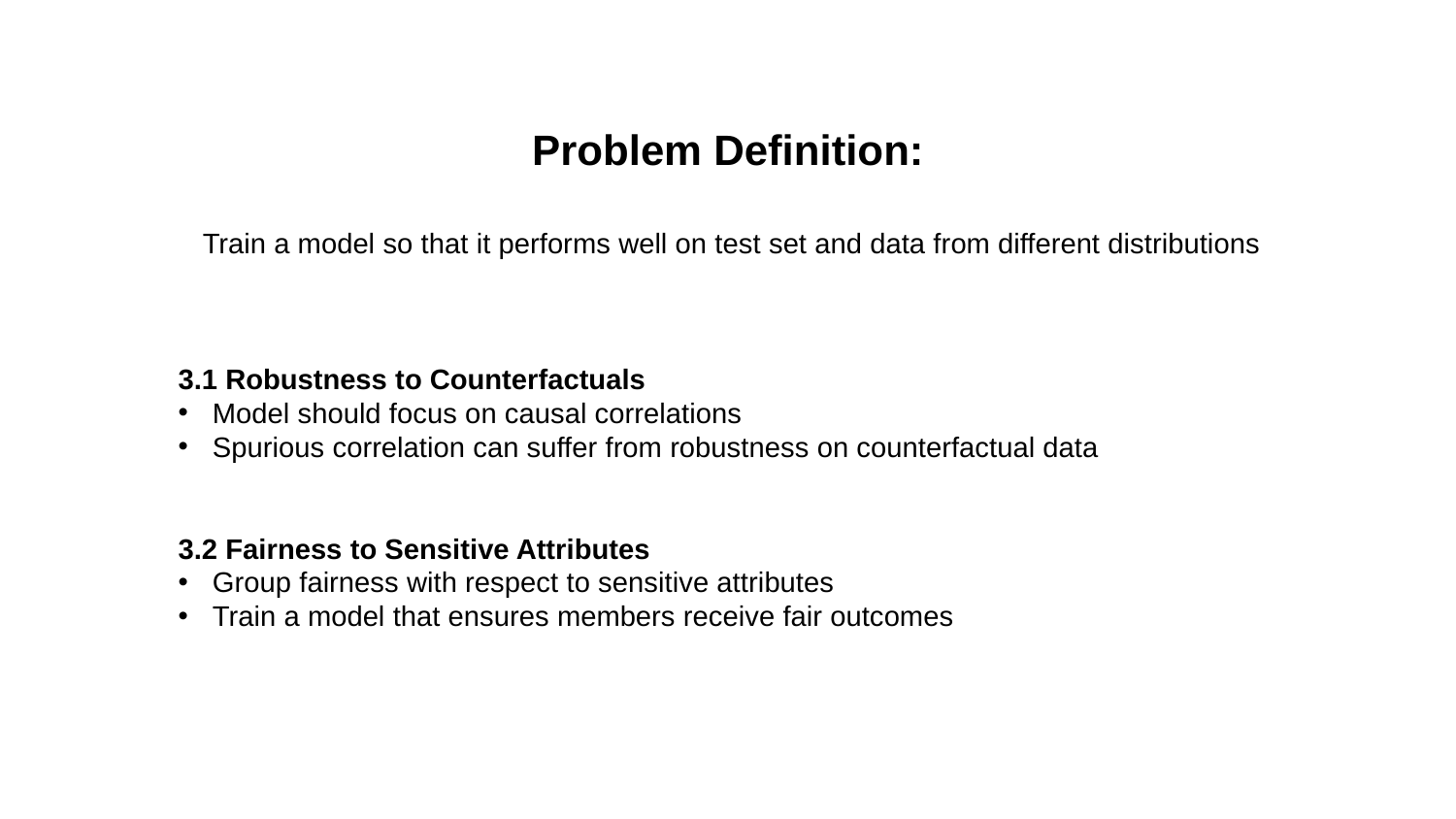

Problem Definition:

  Train a model so that it performs well on test set and data from different distributions

3.1 Robustness to Counterfactuals
Model should focus on causal correlations
Spurious correlation can suffer from robustness on counterfactual data

3.2 Fairness to Sensitive Attributes
Group fairness with respect to sensitive attributes
Train a model that ensures members receive fair outcomes